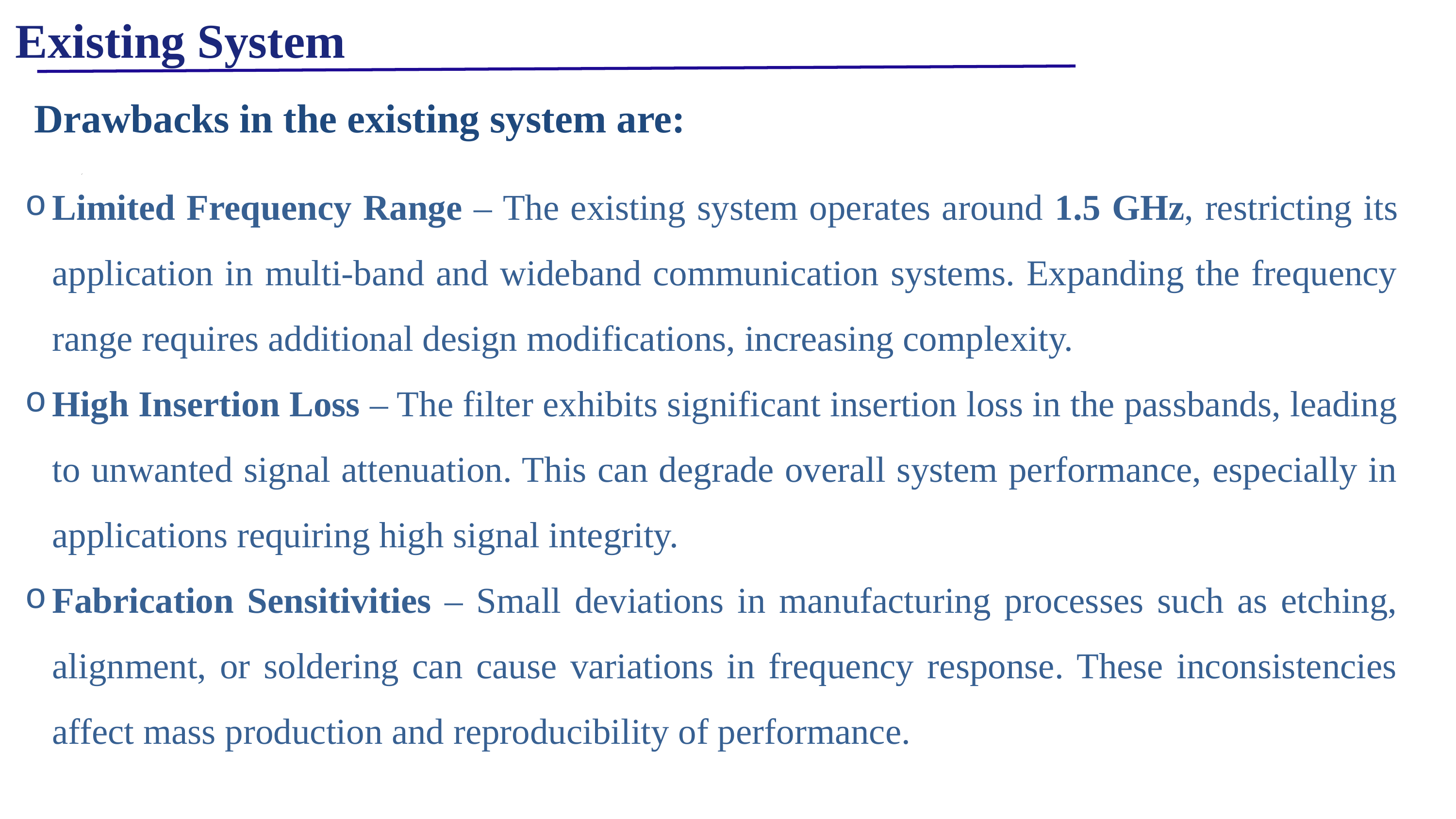

Existing System

Drawbacks in the existing system are:

Limited Frequency Range – The existing system operates around 1.5 GHz, restricting its application in multi-band and wideband communication systems. Expanding the frequency range requires additional design modifications, increasing complexity.
High Insertion Loss – The filter exhibits significant insertion loss in the passbands, leading to unwanted signal attenuation. This can degrade overall system performance, especially in applications requiring high signal integrity.
Fabrication Sensitivities – Small deviations in manufacturing processes such as etching, alignment, or soldering can cause variations in frequency response. These inconsistencies affect mass production and reproducibility of performance.